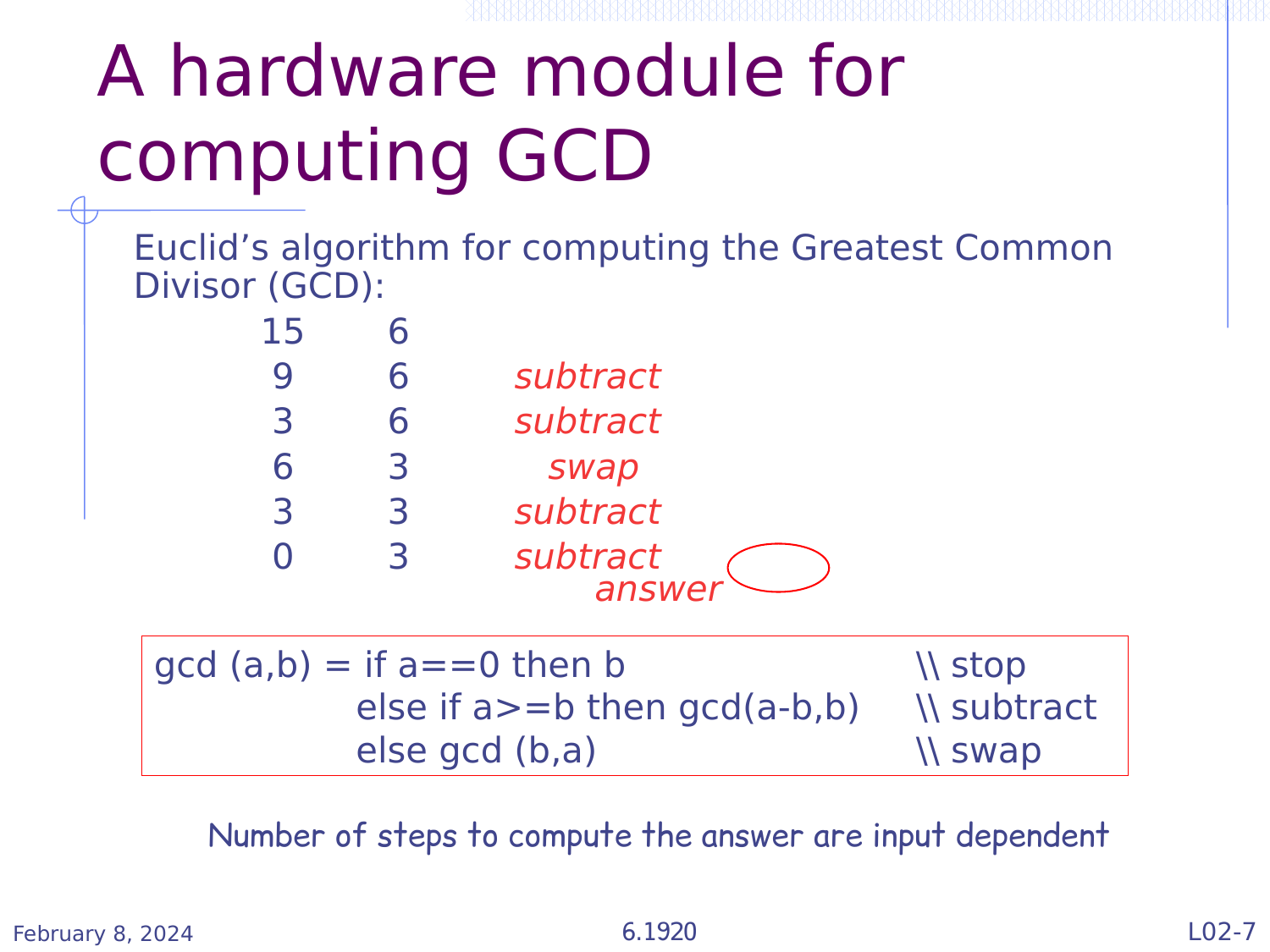

# A hardware module for computing GCD
Euclid’s algorithm for computing the Greatest Common Divisor (GCD):
	15	6
	 9	6	subtract
	 3	6	subtract
	 6	3	   swap
	 3	3	subtract
	 0	3	subtract

answer
gcd (a,b) = if a==0 then b			\\ stop
                  else if a>=b then gcd(a-b,b)	\\ subtract
                  else gcd (b,a)			\\ swap

Number of steps to compute the answer are input dependent
February 8, 2024
6.1920
L02-7